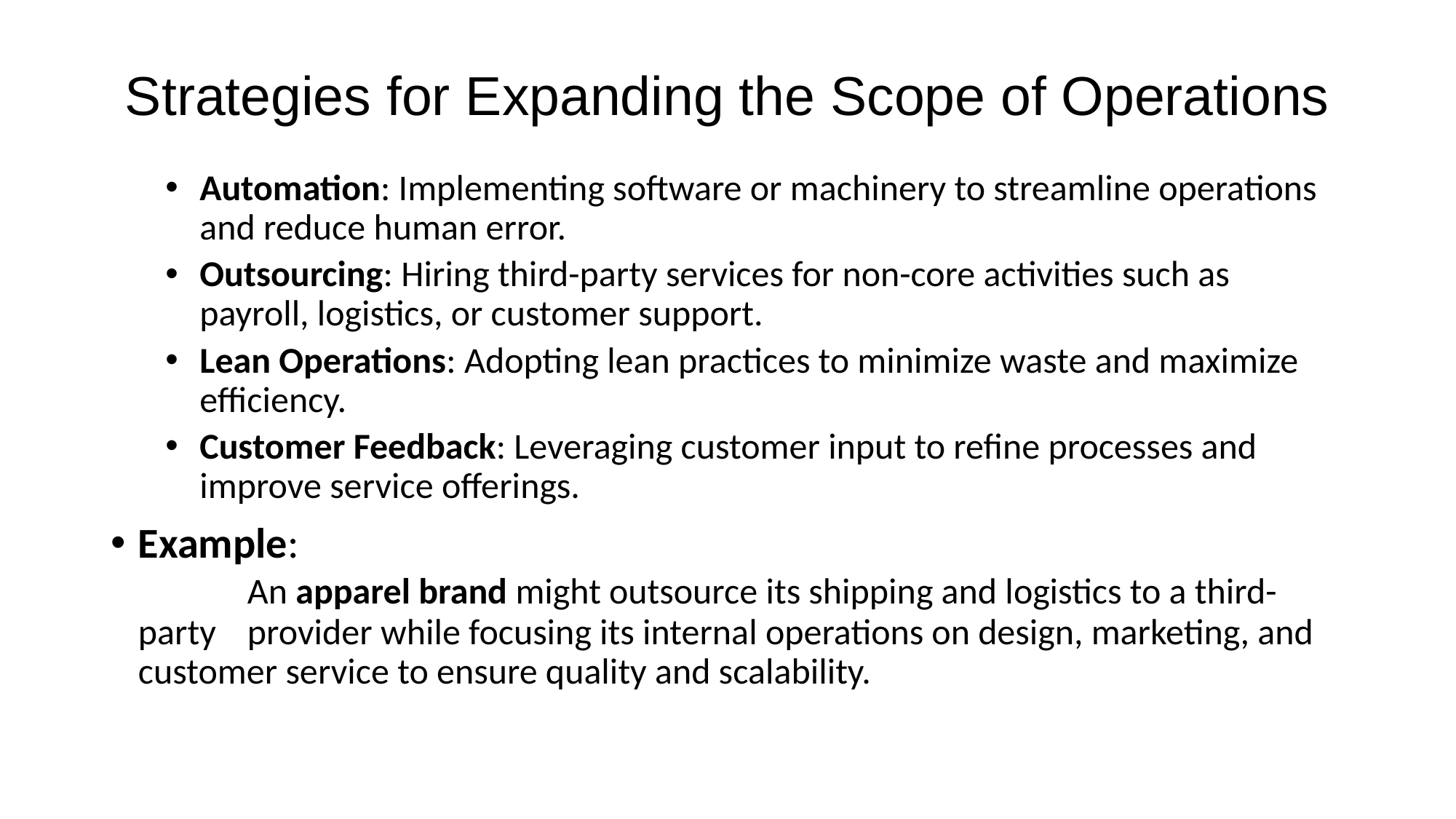

# Strategies for Expanding the Scope of Operations
Automation: Implementing software or machinery to streamline operations and reduce human error.
Outsourcing: Hiring third-party services for non-core activities such as payroll, logistics, or customer support.
Lean Operations: Adopting lean practices to minimize waste and maximize efficiency.
Customer Feedback: Leveraging customer input to refine processes and improve service offerings.
Example:
	An apparel brand might outsource its shipping and logistics to a third-party 	provider while focusing its internal operations on design, marketing, and 	customer service to ensure quality and scalability.